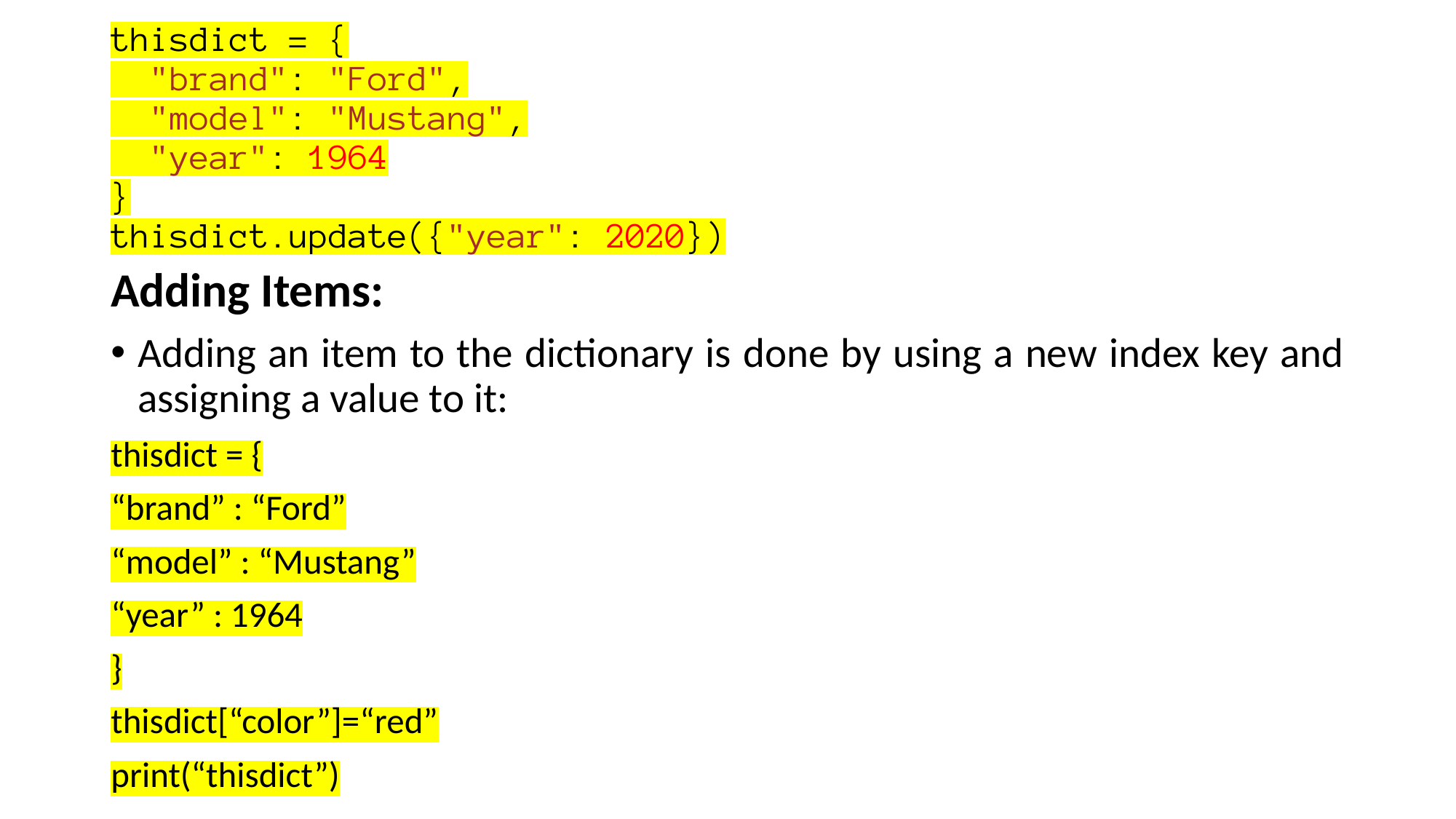

# thisdict = {   "brand": "Ford",   "model": "Mustang",   "year": 1964 } thisdict.update({"year": 2020})
Adding Items:
Adding an item to the dictionary is done by using a new index key and assigning a value to it:
thisdict = {
“brand” : “Ford”
“model” : “Mustang”
“year” : 1964
}
thisdict[“color”]=“red”
print(“thisdict”)